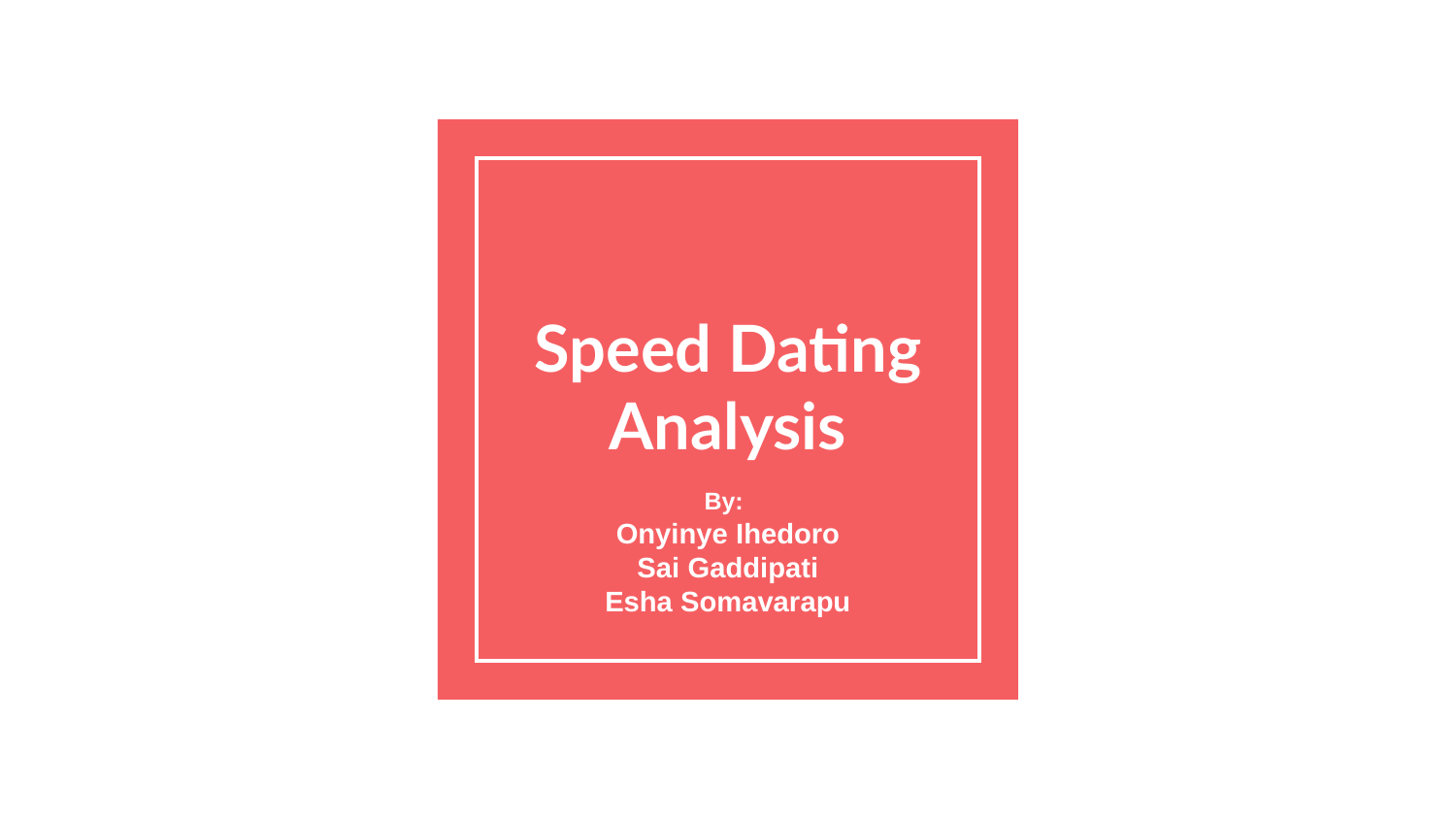

# Speed Dating Analysis
By:
Onyinye Ihedoro
Sai Gaddipati
Esha Somavarapu